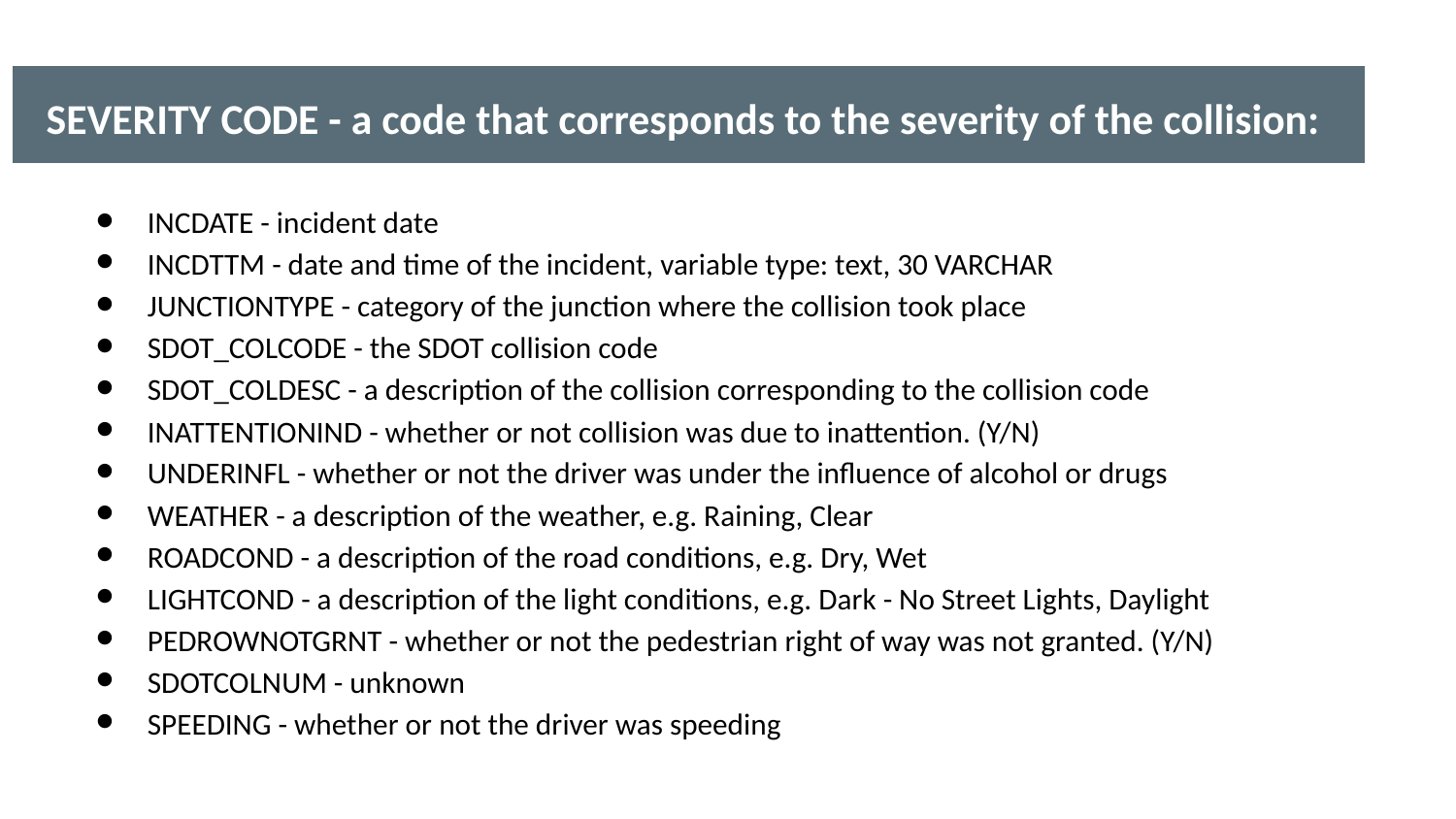

# SEVERITY CODE - a code that corresponds to the severity of the collision:

INCDATE - incident date
INCDTTM - date and time of the incident, variable type: text, 30 VARCHAR
JUNCTIONTYPE - category of the junction where the collision took place
SDOT_COLCODE - the SDOT collision code
SDOT_COLDESC - a description of the collision corresponding to the collision code
INATTENTIONIND - whether or not collision was due to inattention. (Y/N)
UNDERINFL - whether or not the driver was under the influence of alcohol or drugs
WEATHER - a description of the weather, e.g. Raining, Clear
ROADCOND - a description of the road conditions, e.g. Dry, Wet
LIGHTCOND - a description of the light conditions, e.g. Dark - No Street Lights, Daylight
PEDROWNOTGRNT - whether or not the pedestrian right of way was not granted. (Y/N)
SDOTCOLNUM - unknown
SPEEDING - whether or not the driver was speeding